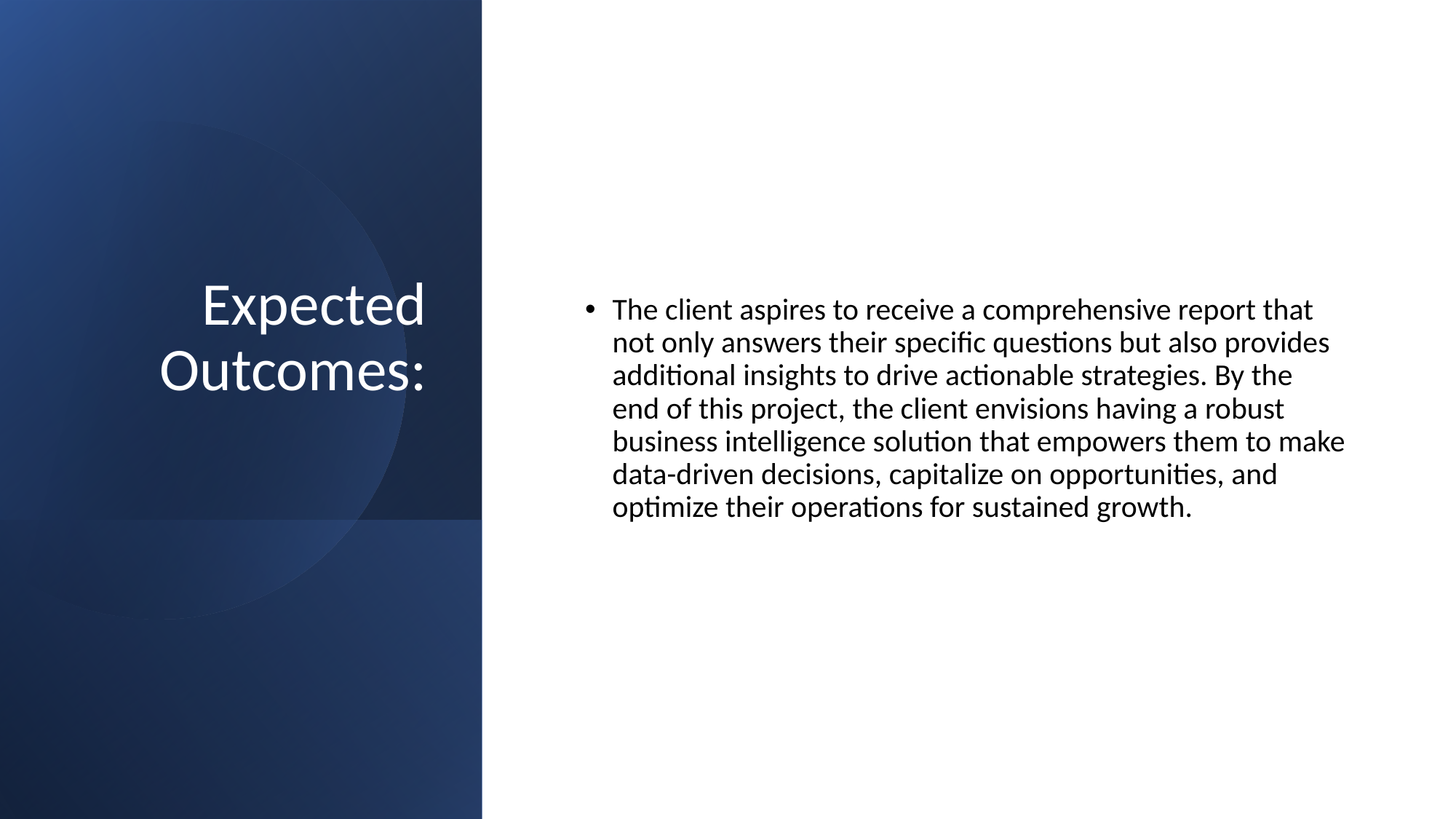

# Expected Outcomes:

The client aspires to receive a comprehensive report that not only answers their specific questions but also provides additional insights to drive actionable strategies. By the end of this project, the client envisions having a robust business intelligence solution that empowers them to make data-driven decisions, capitalize on opportunities, and optimize their operations for sustained growth.